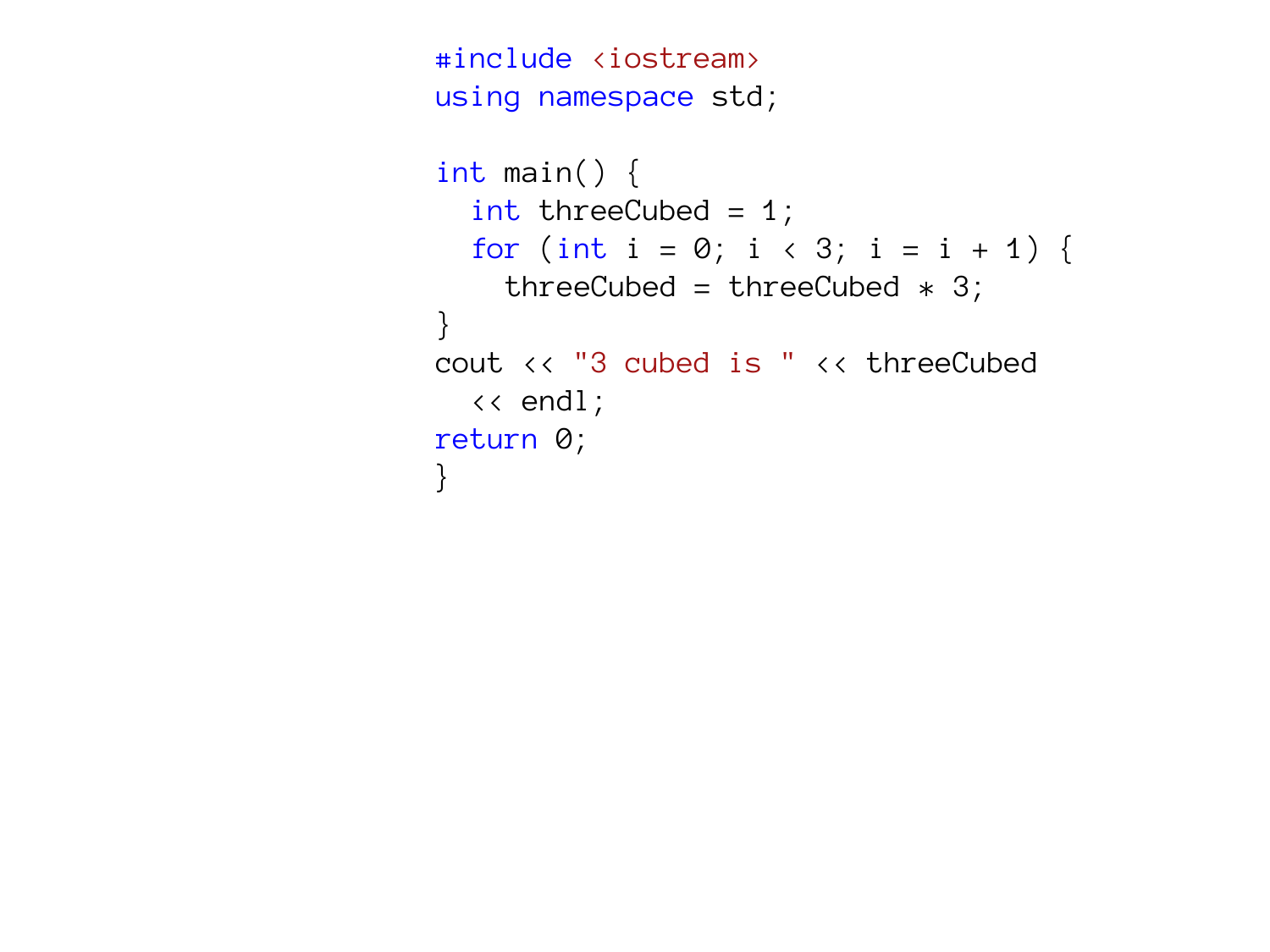

#include <iostream>
using namespace std;

int main() {
int threeCubed = 1;
for (int i = 0; i < 3; i = i + 1) { threeCubed = threeCubed * 3;
}
cout << "3 cubed is " << threeCubed << endl;
return 0;
}